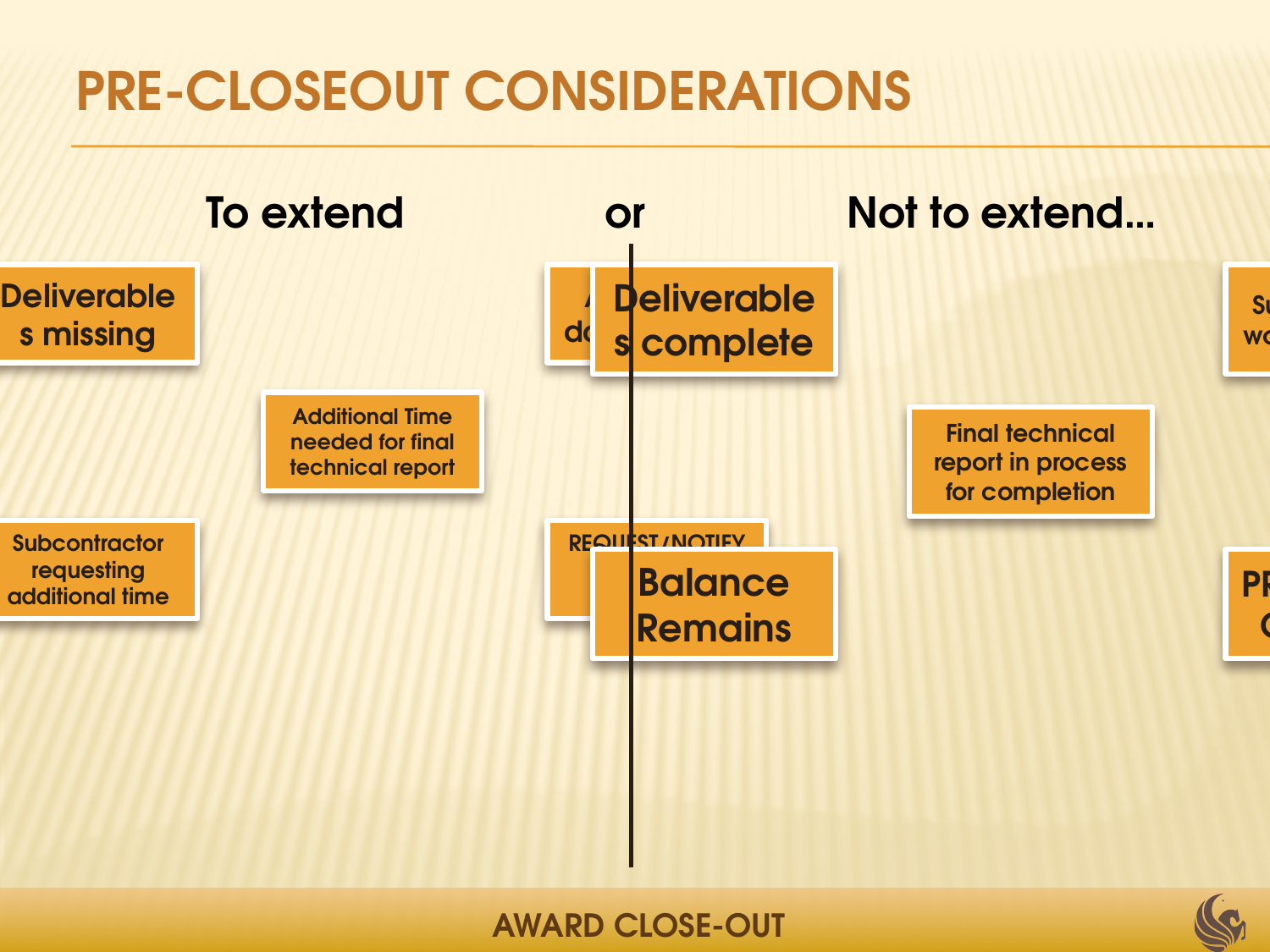

PRE-CLOSEOUT CONSIDERATIONS

To extend                 or                 Not to extend…
Deliverables missing
Additional Time needed for final technical report
Subcontractor requesting additional time
REQUEST/NOTIFY NO-COST EXTENSION
Final technical report in process for completion
Balance Remains
AWARD CLOSE-OUT